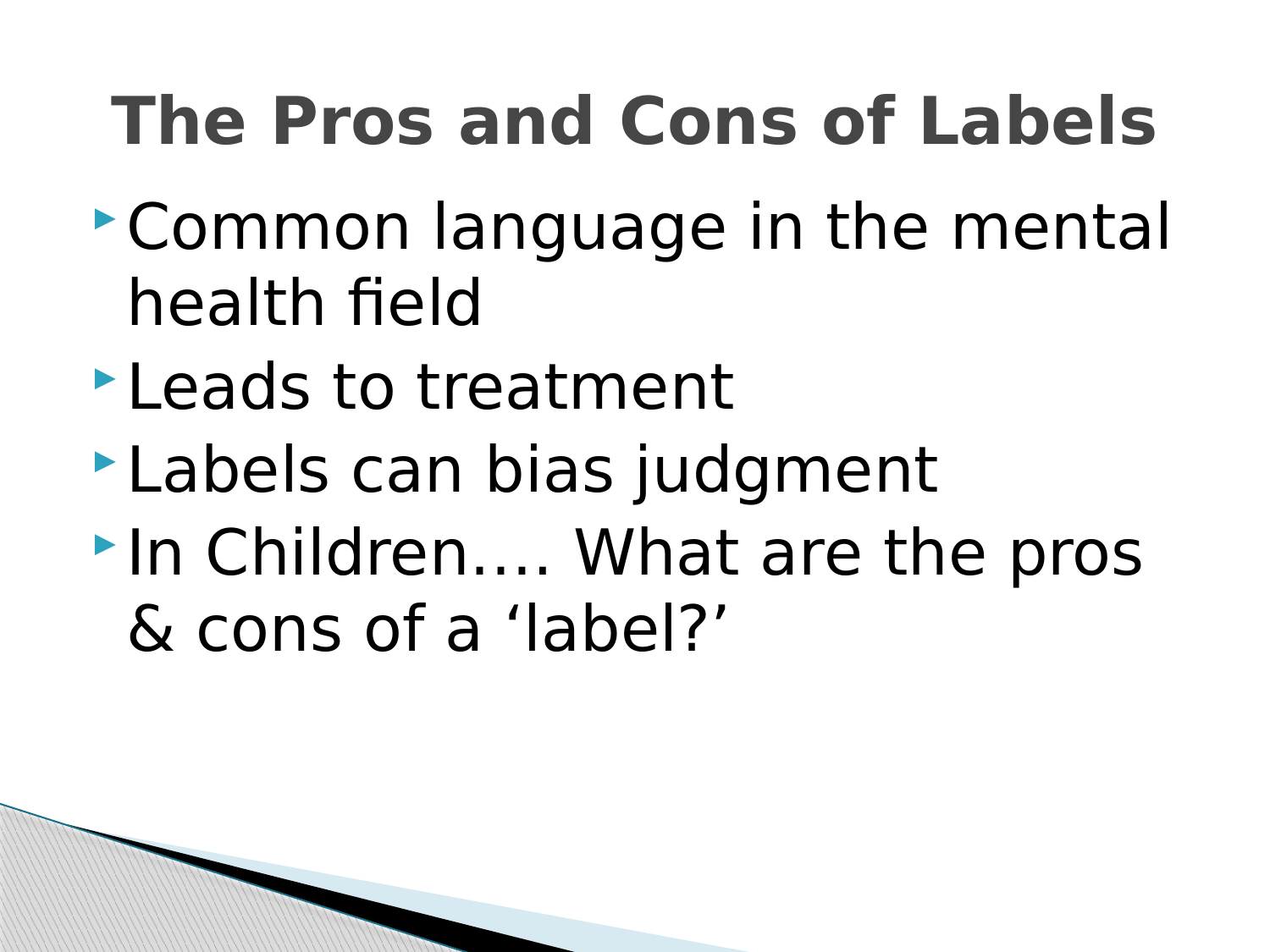

# The Pros and Cons of Labels
LO 12.3 Types of psychological disorders
Common language in the mental health field
Leads to treatment
Labels can bias judgment
In Children…. What are the pros & cons of a ‘label?’